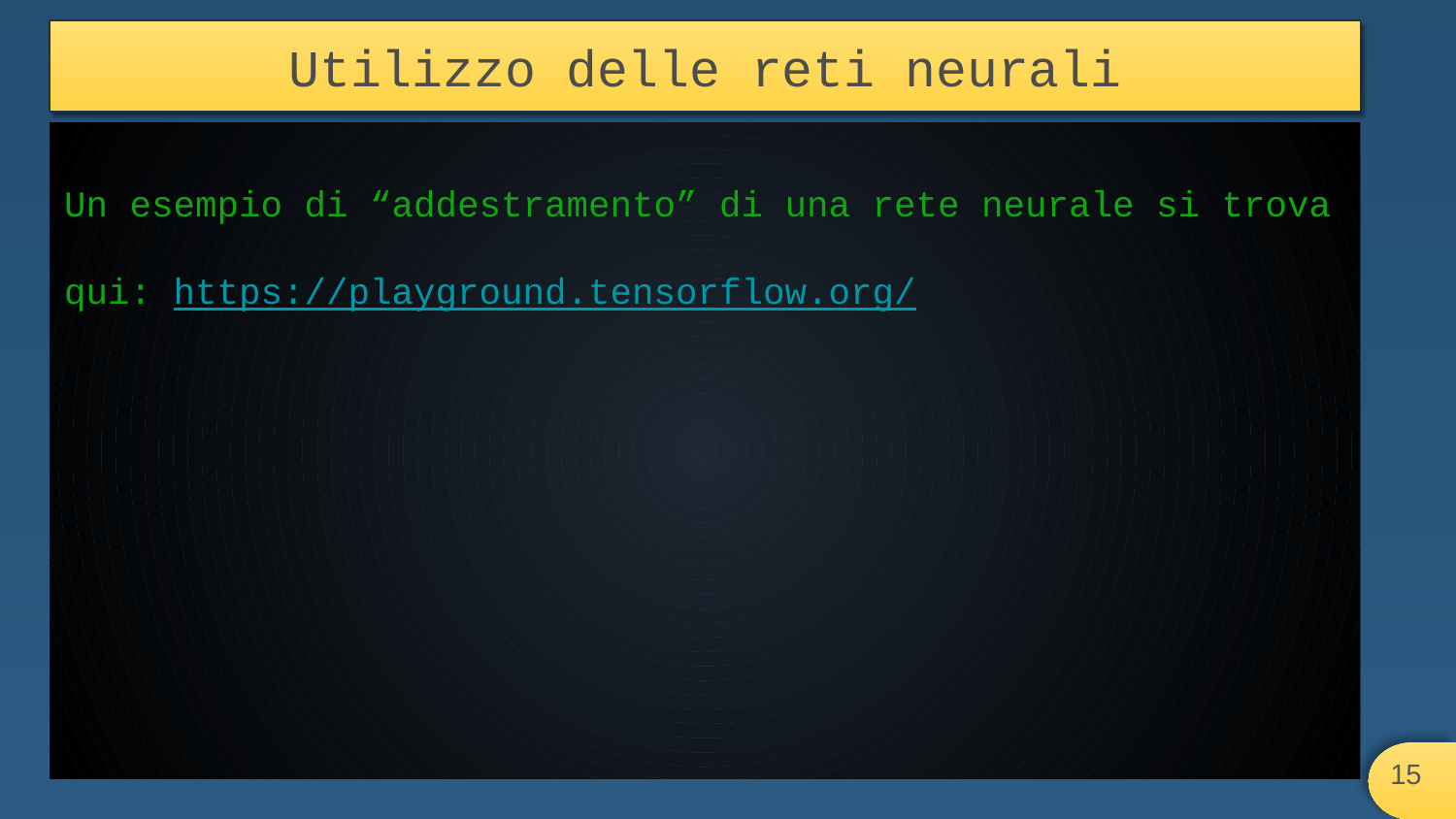

# Utilizzo delle reti neurali
Un esempio di “addestramento” di una rete neurale si trova qui: https://playground.tensorflow.org/
15